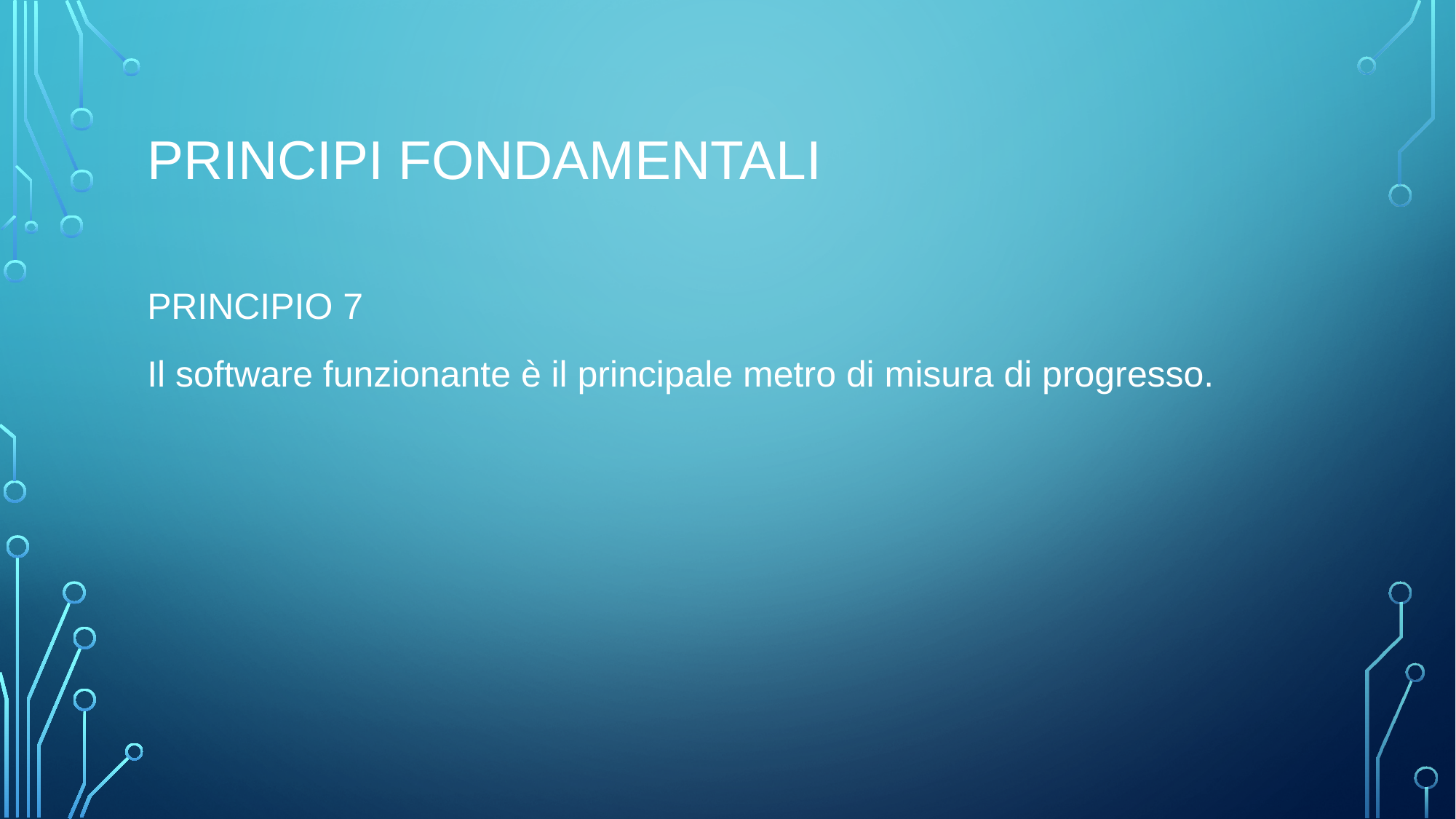

# Principi Fondamentali
PRINCIPIO 7
Il software funzionante è il principale metro di misura di progresso.